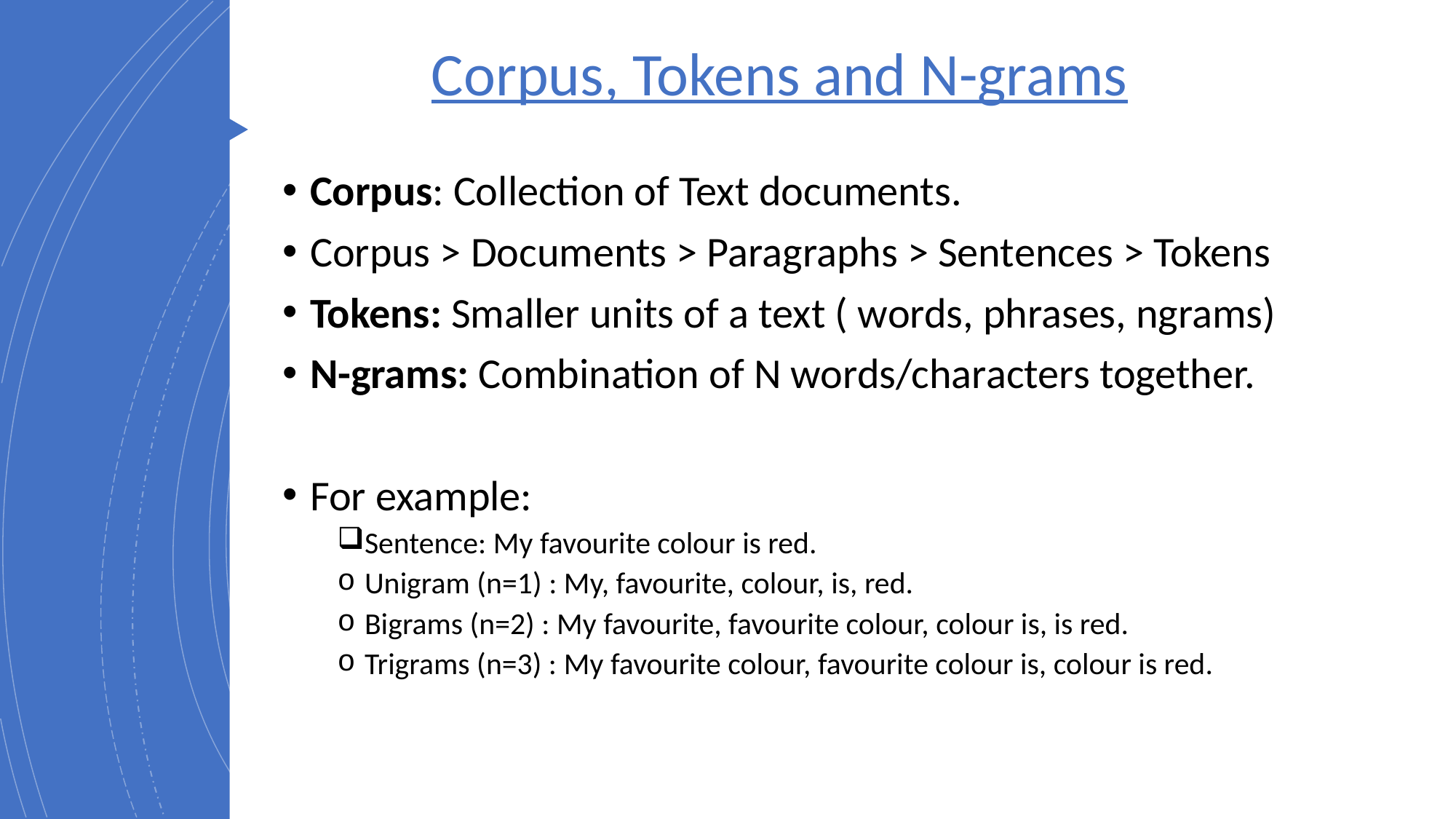

# Corpus, Tokens and N-grams

Corpus: Collection of Text documents.
Corpus > Documents > Paragraphs > Sentences > Tokens
Tokens: Smaller units of a text ( words, phrases, ngrams)
N-grams: Combination of N words/characters together.

For example:
Sentence: My favourite colour is red.
Unigram (n=1) : My, favourite, colour, is, red.
Bigrams (n=2) : My favourite, favourite colour, colour is, is red.
Trigrams (n=3) : My favourite colour, favourite colour is, colour is red.